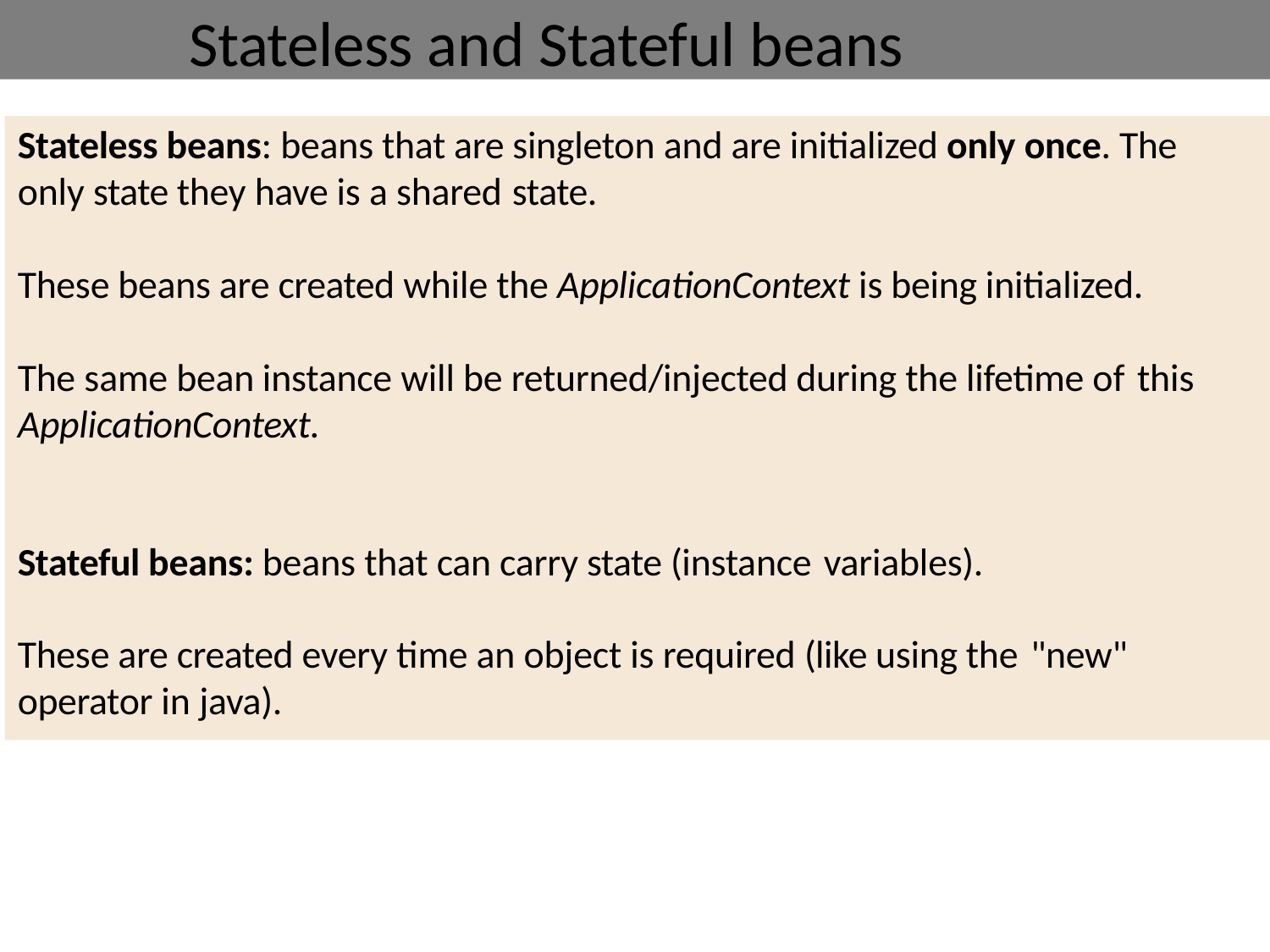

# Stateless and Stateful beans

Stateless beans: beans that are singleton and are initialized only once. The  only state they have is a shared state.
These beans are created while the ApplicationContext is being initialized.  The same bean instance will be returned/injected during the lifetime of this
ApplicationContext.

Stateful beans: beans that can carry state (instance variables).

These are created every time an object is required (like using the "new"
operator in java).